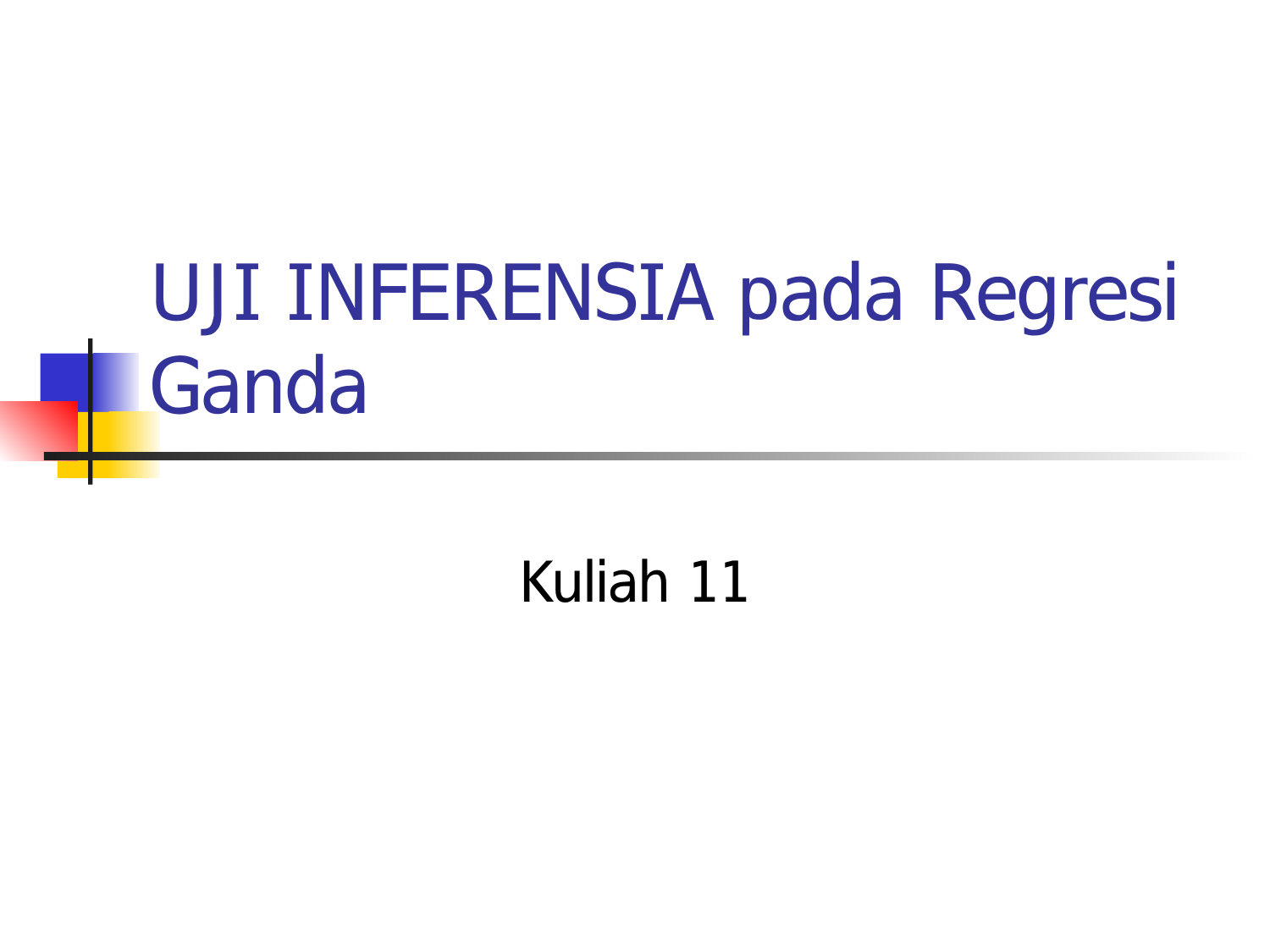

# UJI INFERENSIA pada Regresi Ganda
Kuliah 11